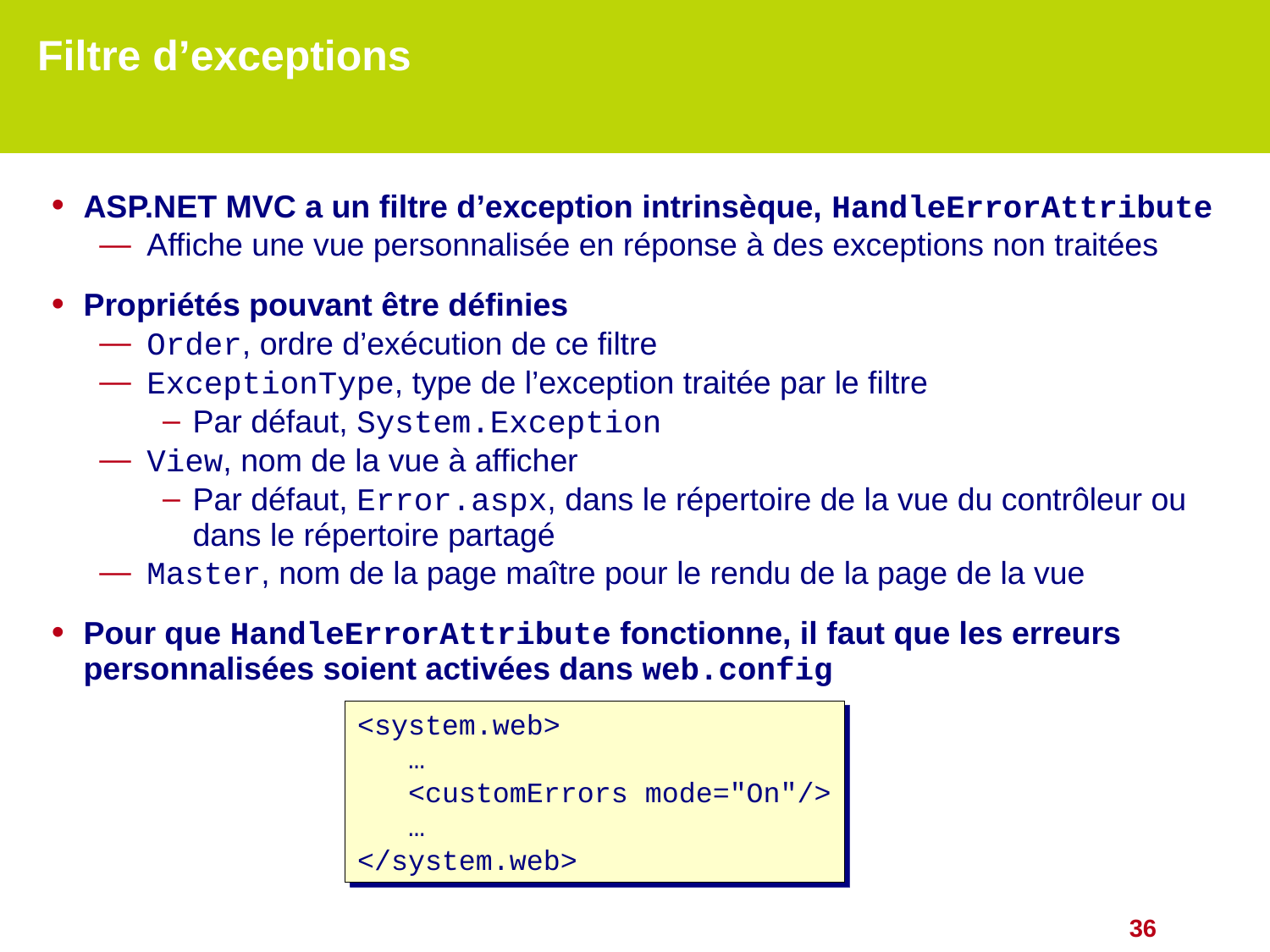

# Filtre d’exceptions
ASP.NET MVC a un filtre d’exception intrinsèque, HandleErrorAttribute
Affiche une vue personnalisée en réponse à des exceptions non traitées
Propriétés pouvant être définies
Order, ordre d’exécution de ce filtre
ExceptionType, type de l’exception traitée par le filtre
Par défaut, System.Exception
View, nom de la vue à afficher
Par défaut, Error.aspx, dans le répertoire de la vue du contrôleur ou dans le répertoire partagé
Master, nom de la page maître pour le rendu de la page de la vue
Pour que HandleErrorAttribute fonctionne, il faut que les erreurs personnalisées soient activées dans web.config
<system.web>
   …
   <customErrors mode="On"/>
   …
</system.web>